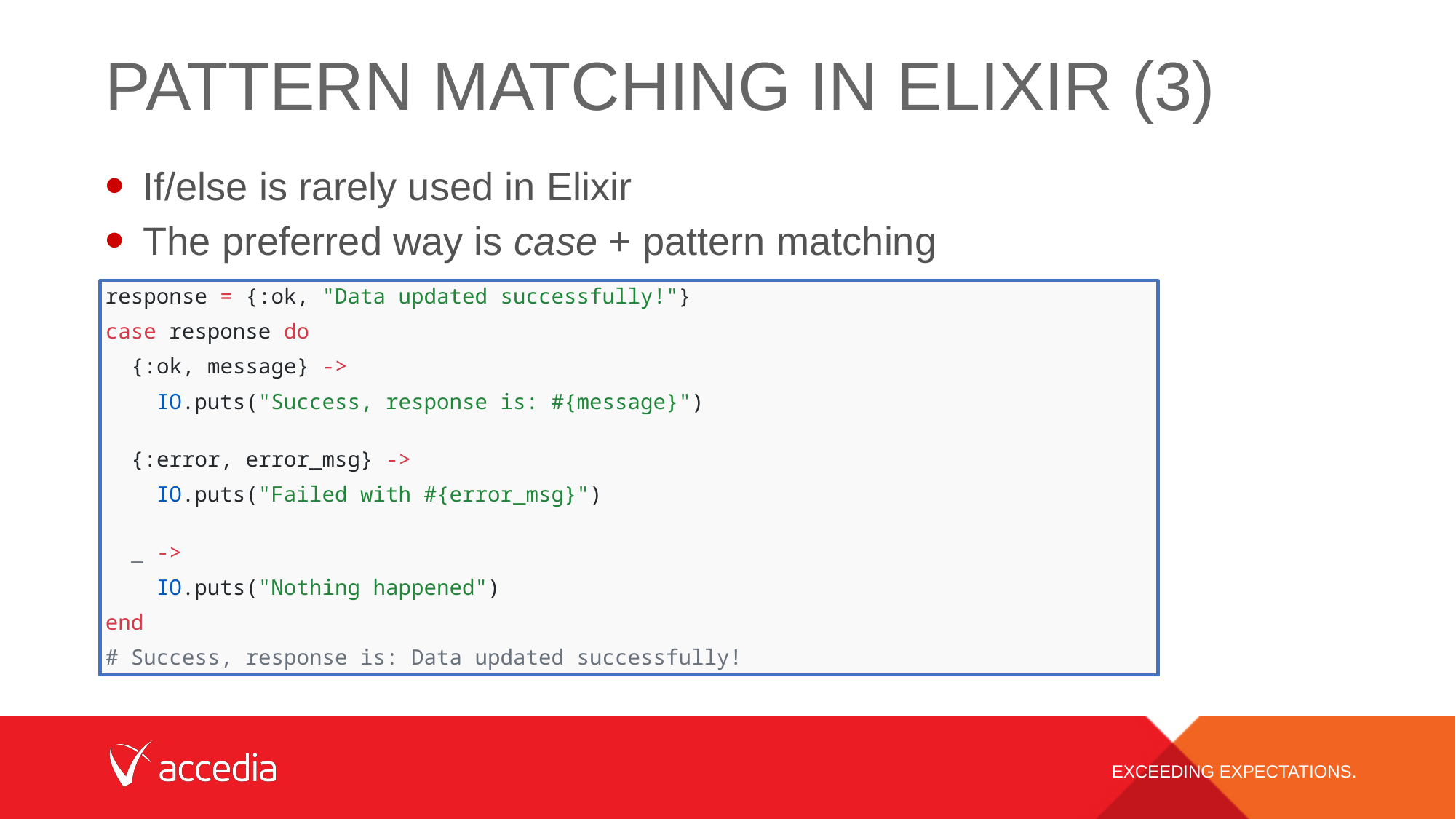

# Pattern Matching in Elixir (3)
If/else is rarely used in Elixir
The preferred way is case + pattern matching

response = {:ok, "Data updated successfully!"}
case response do
  {:ok, message} ->
    IO.puts("Success, response is: #{message}")
  {:error, error_msg} ->
    IO.puts("Failed with #{error_msg}")
  _ ->
    IO.puts("Nothing happened")
end
# Success, response is: Data updated successfully!